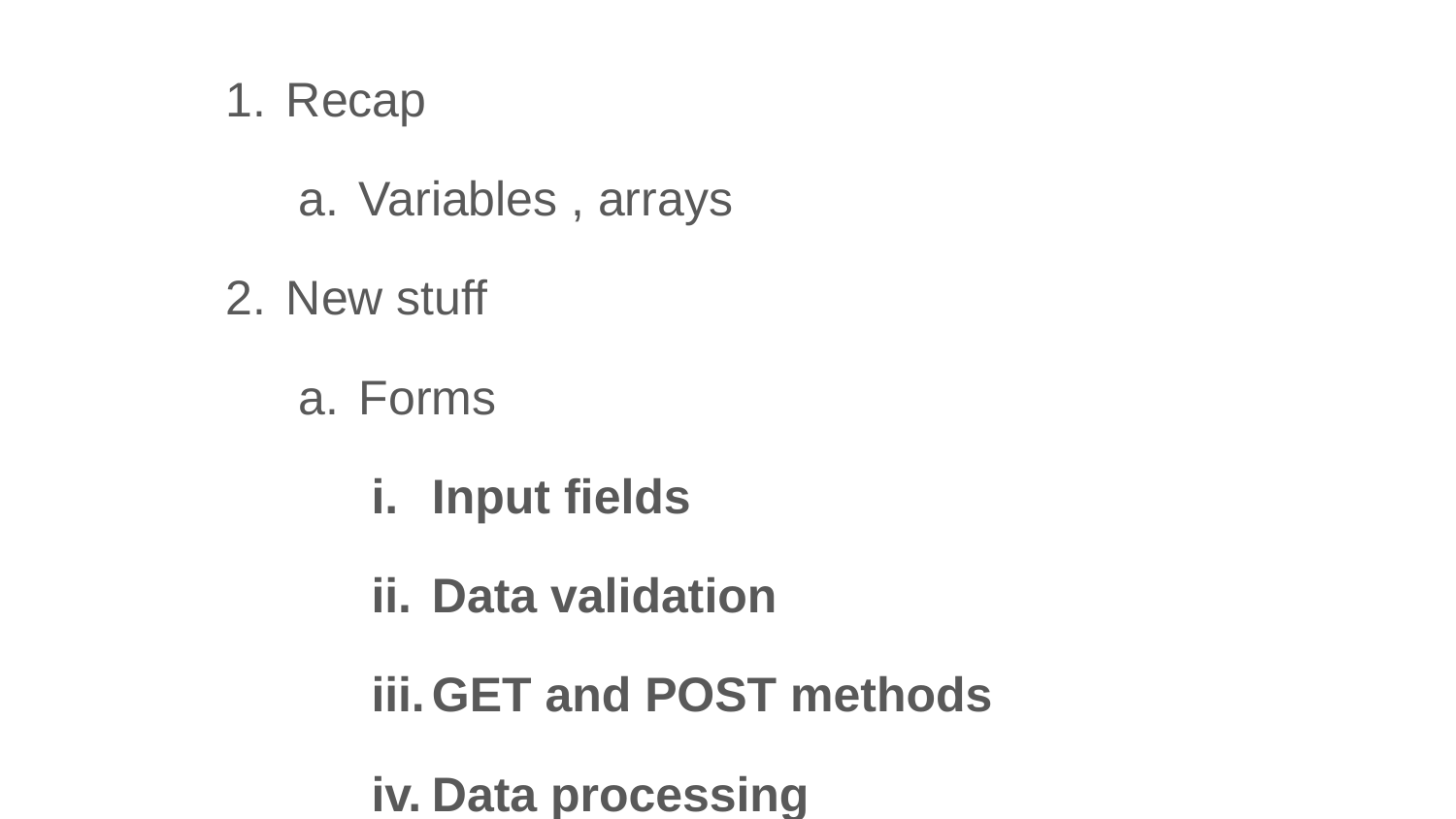

Recap
Variables , arrays
New stuff
Forms
Input fields
Data validation
GET and POST methods
Data processing